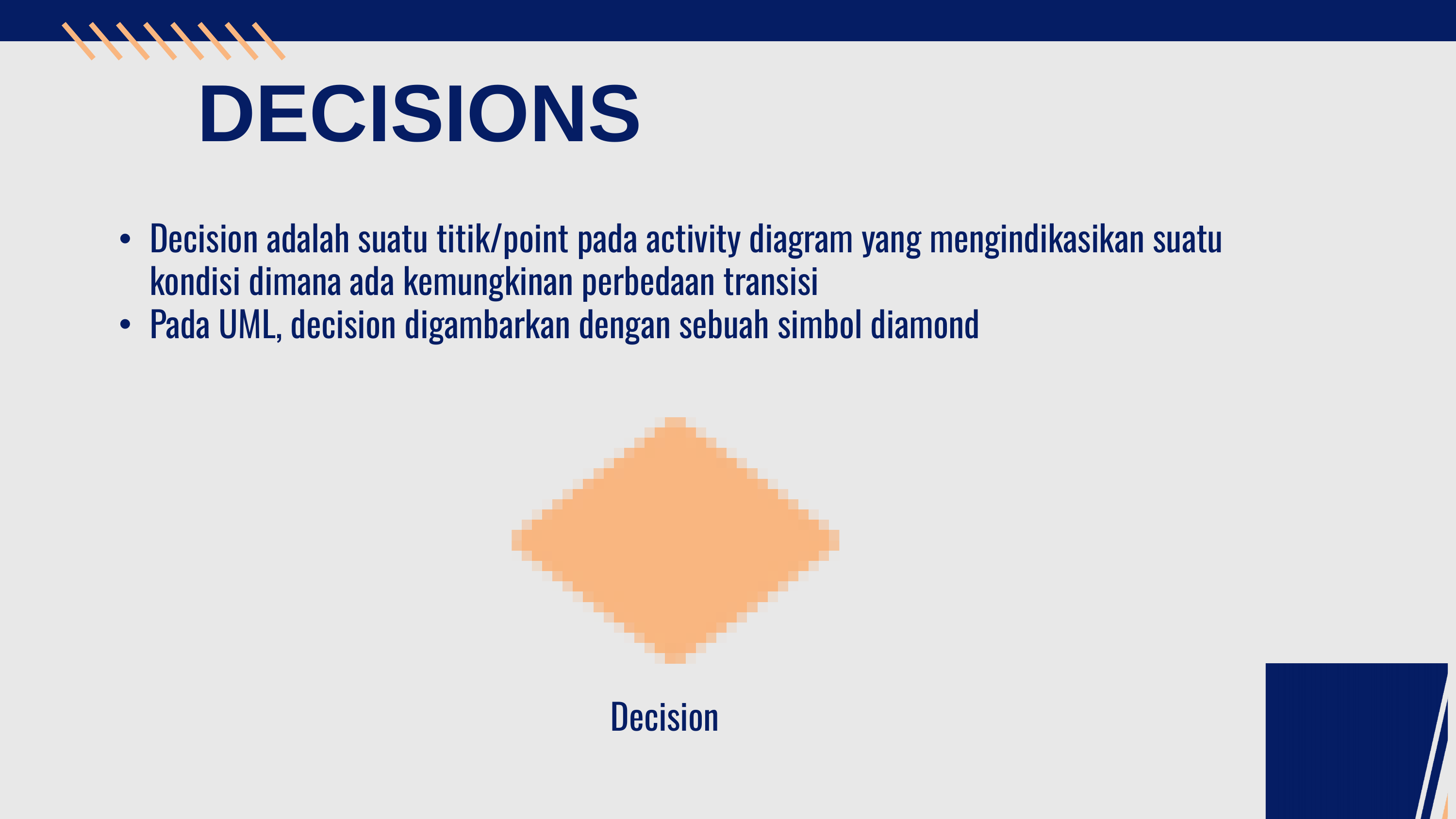

DECISIONS
Decision adalah suatu titik/point pada activity diagram yang mengindikasikan suatu kondisi dimana ada kemungkinan perbedaan transisi
Pada UML, decision digambarkan dengan sebuah simbol diamond

Decision